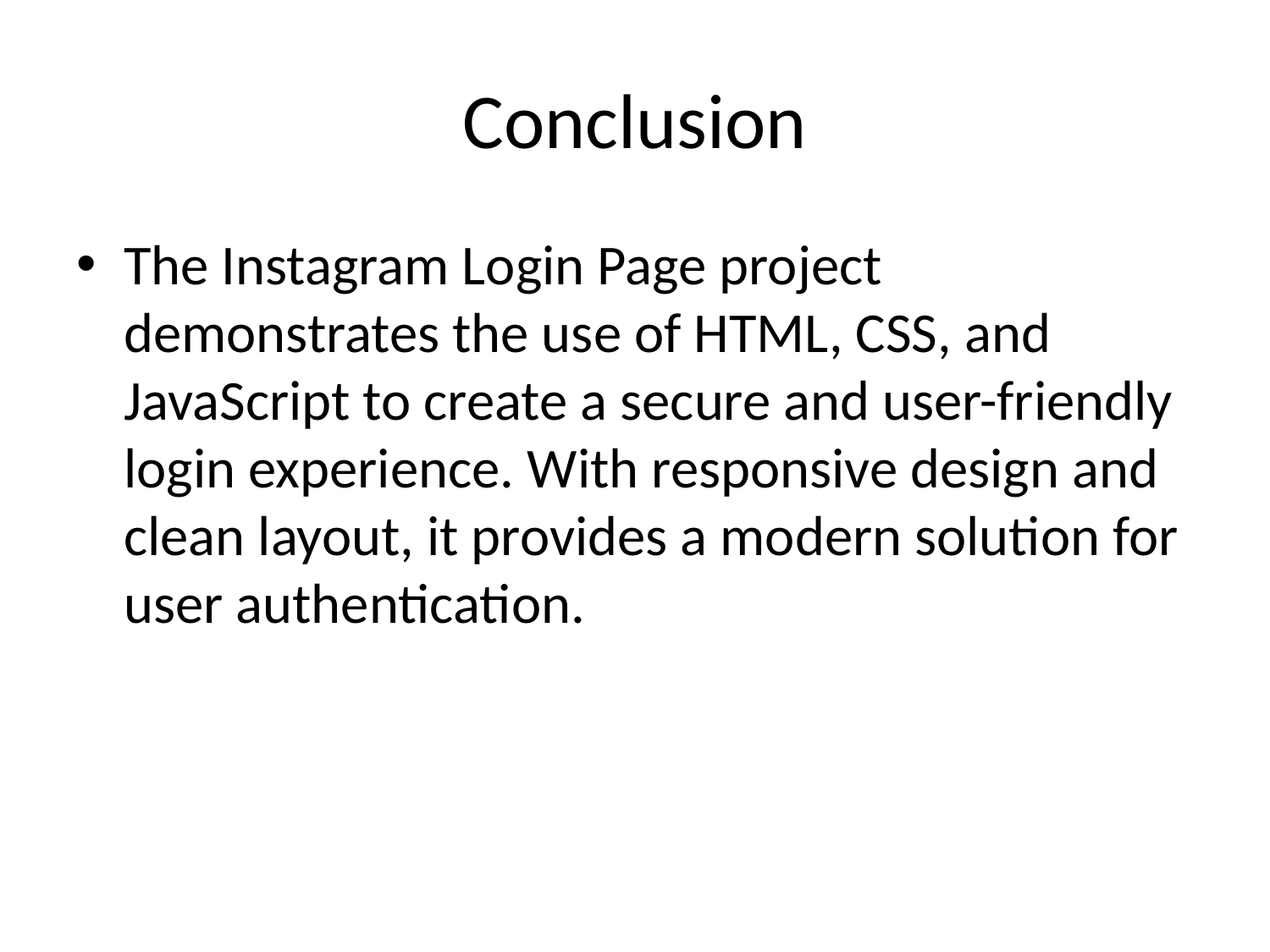

# Conclusion
The Instagram Login Page project demonstrates the use of HTML, CSS, and JavaScript to create a secure and user-friendly login experience. With responsive design and clean layout, it provides a modern solution for user authentication.